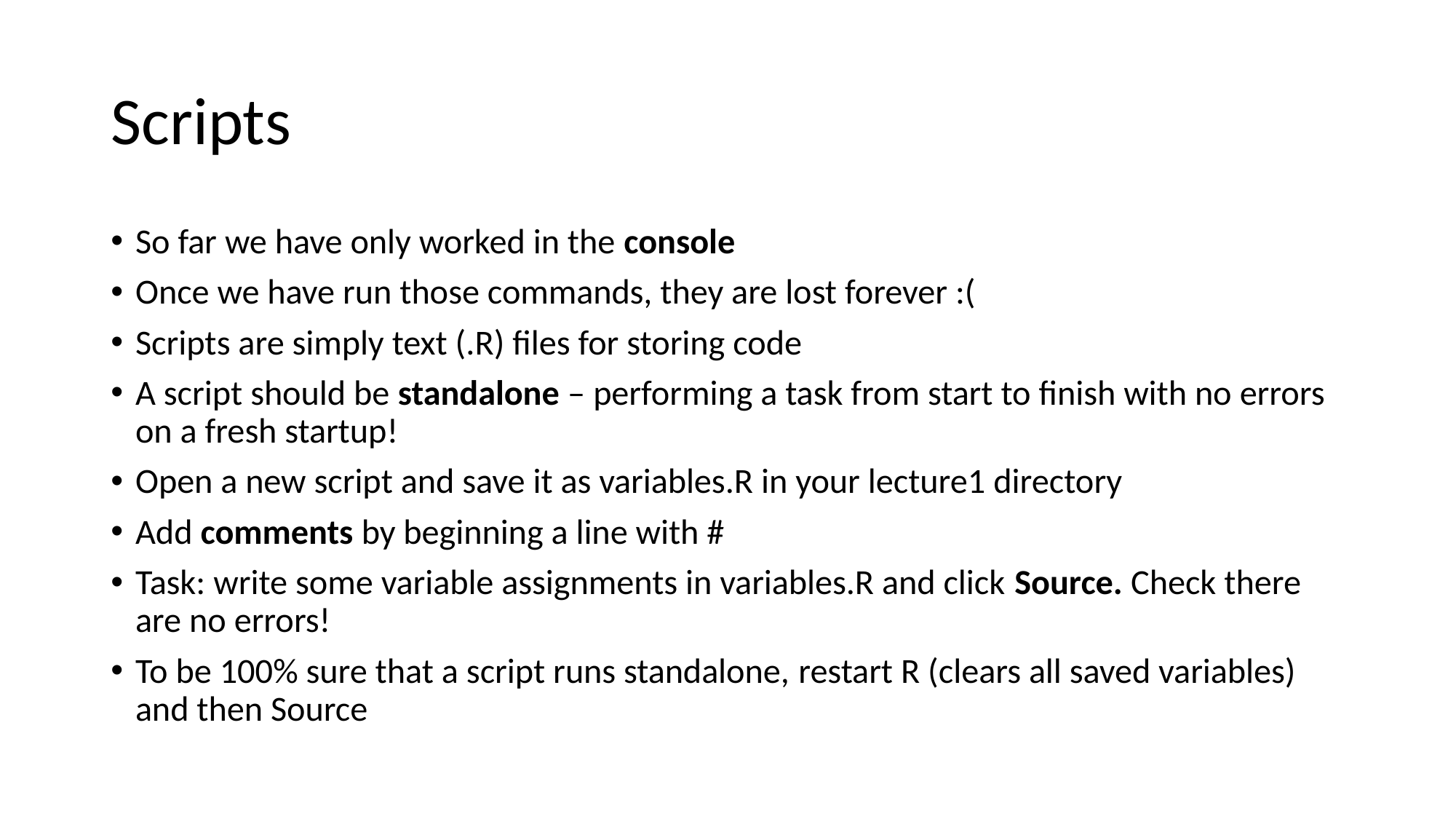

# Scripts
So far we have only worked in the console
Once we have run those commands, they are lost forever :(
Scripts are simply text (.R) files for storing code
A script should be standalone – performing a task from start to finish with no errors on a fresh startup!
Open a new script and save it as variables.R in your lecture1 directory
Add comments by beginning a line with #
Task: write some variable assignments in variables.R and click Source. Check there are no errors!
To be 100% sure that a script runs standalone, restart R (clears all saved variables) and then Source